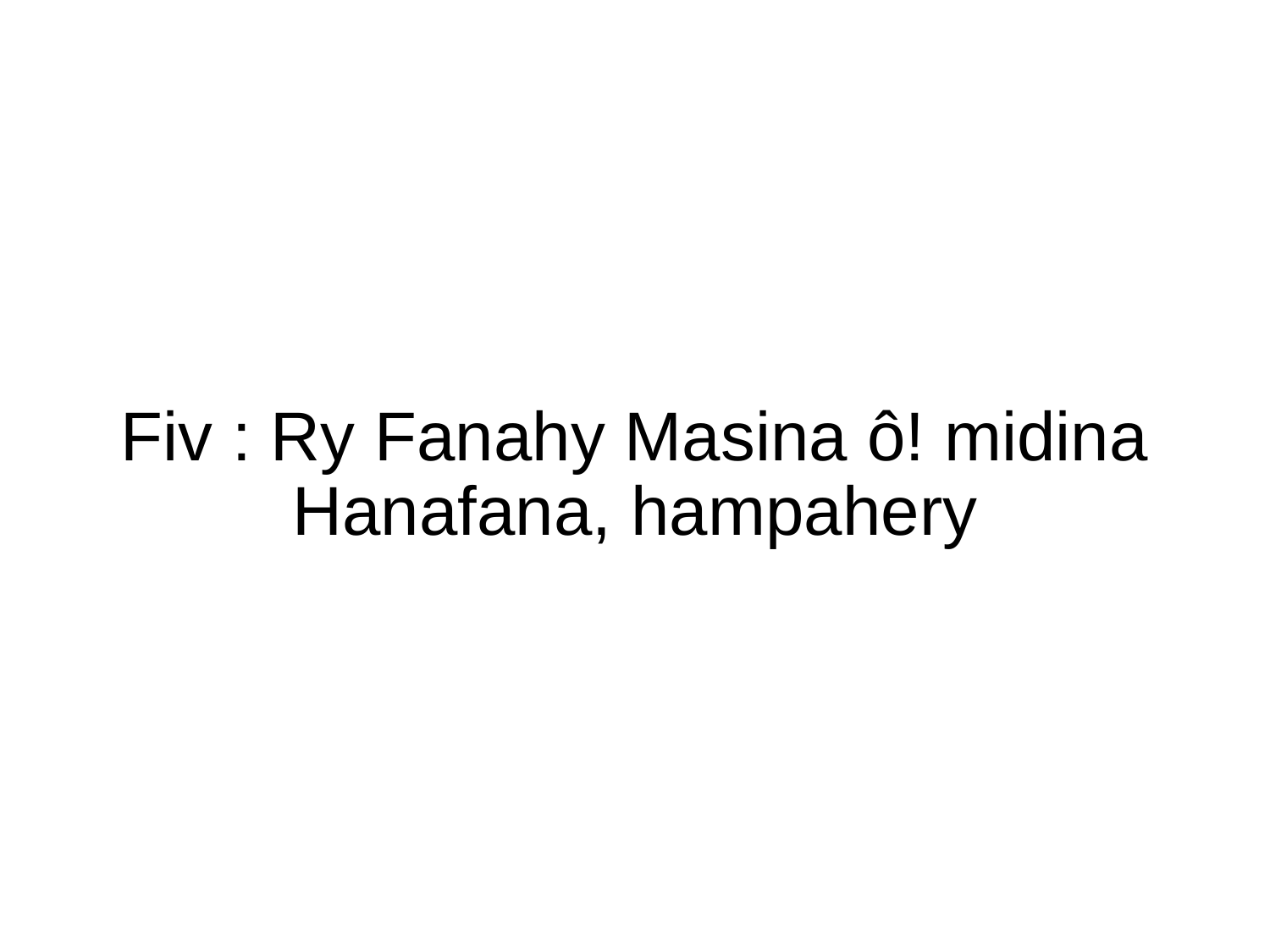

Fiv : Ry Fanahy Masina ô! midina
Hanafana, hampahery